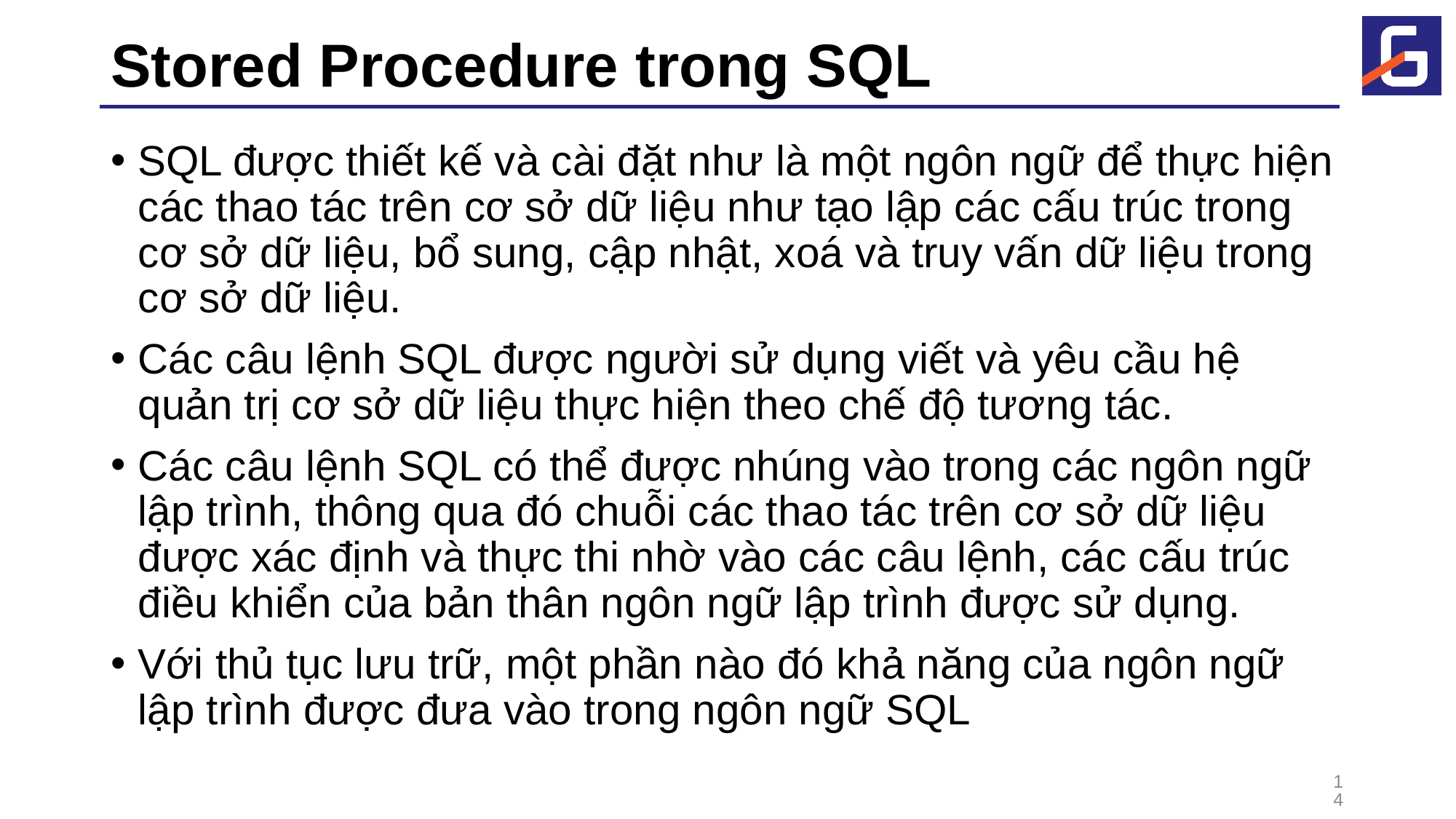

# Stored Procedure trong SQL
SQL được thiết kế và cài đặt như là một ngôn ngữ để thực hiện các thao tác trên cơ sở dữ liệu như tạo lập các cấu trúc trong cơ sở dữ liệu, bổ sung, cập nhật, xoá và truy vấn dữ liệu trong cơ sở dữ liệu.
Các câu lệnh SQL được người sử dụng viết và yêu cầu hệ quản trị cơ sở dữ liệu thực hiện theo chế độ tương tác.
Các câu lệnh SQL có thể được nhúng vào trong các ngôn ngữ lập trình, thông qua đó chuỗi các thao tác trên cơ sở dữ liệu được xác định và thực thi nhờ vào các câu lệnh, các cấu trúc điều khiển của bản thân ngôn ngữ lập trình được sử dụng.
Với thủ tục lưu trữ, một phần nào đó khả năng của ngôn ngữ lập trình được đưa vào trong ngôn ngữ SQL
14